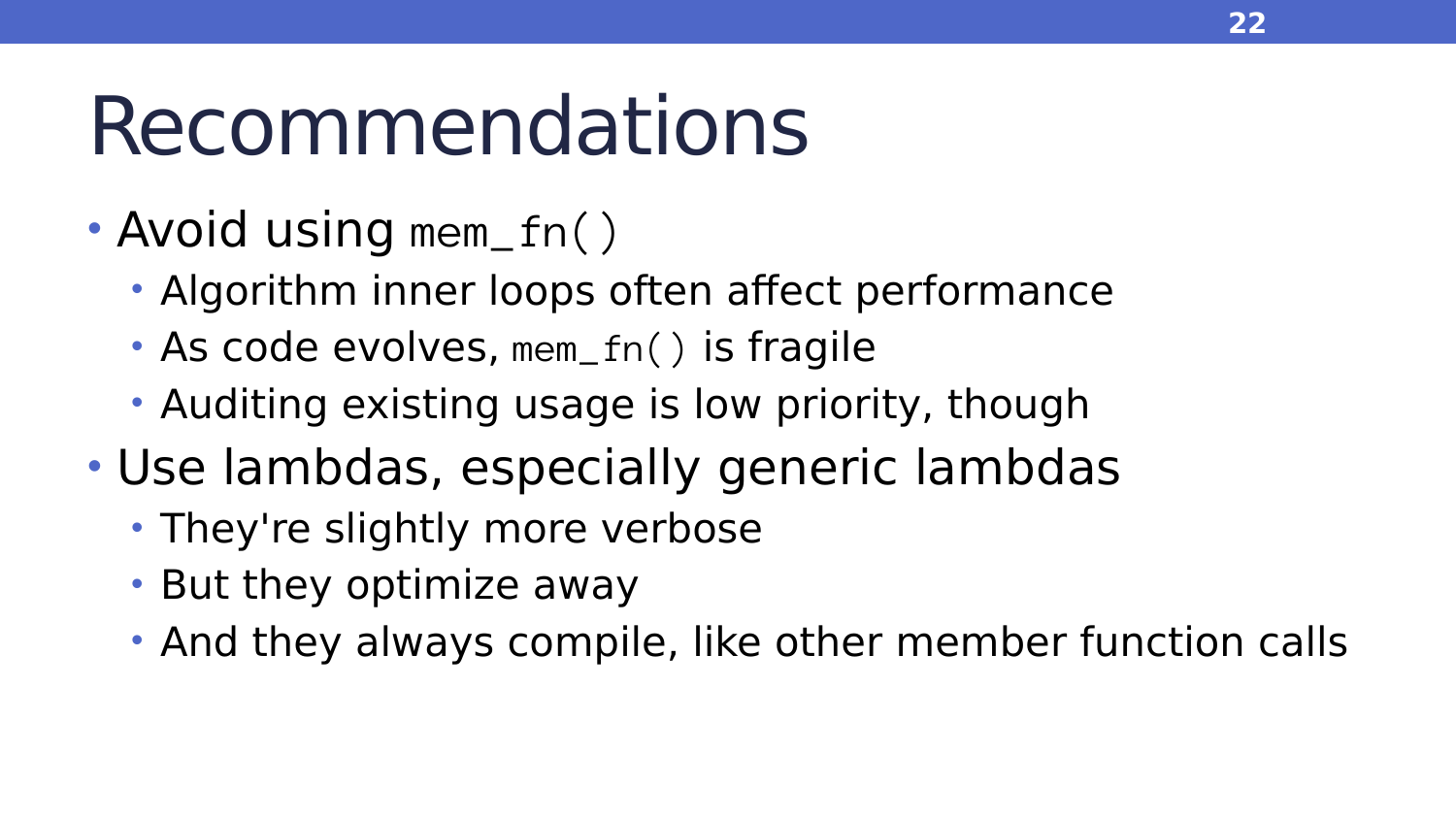

22
# Recommendations
Avoid using mem_fn()
Algorithm inner loops often affect performance
As code evolves, mem_fn() is fragile
Auditing existing usage is low priority, though
Use lambdas, especially generic lambdas
They're slightly more verbose
But they optimize away
And they always compile, like other member function calls